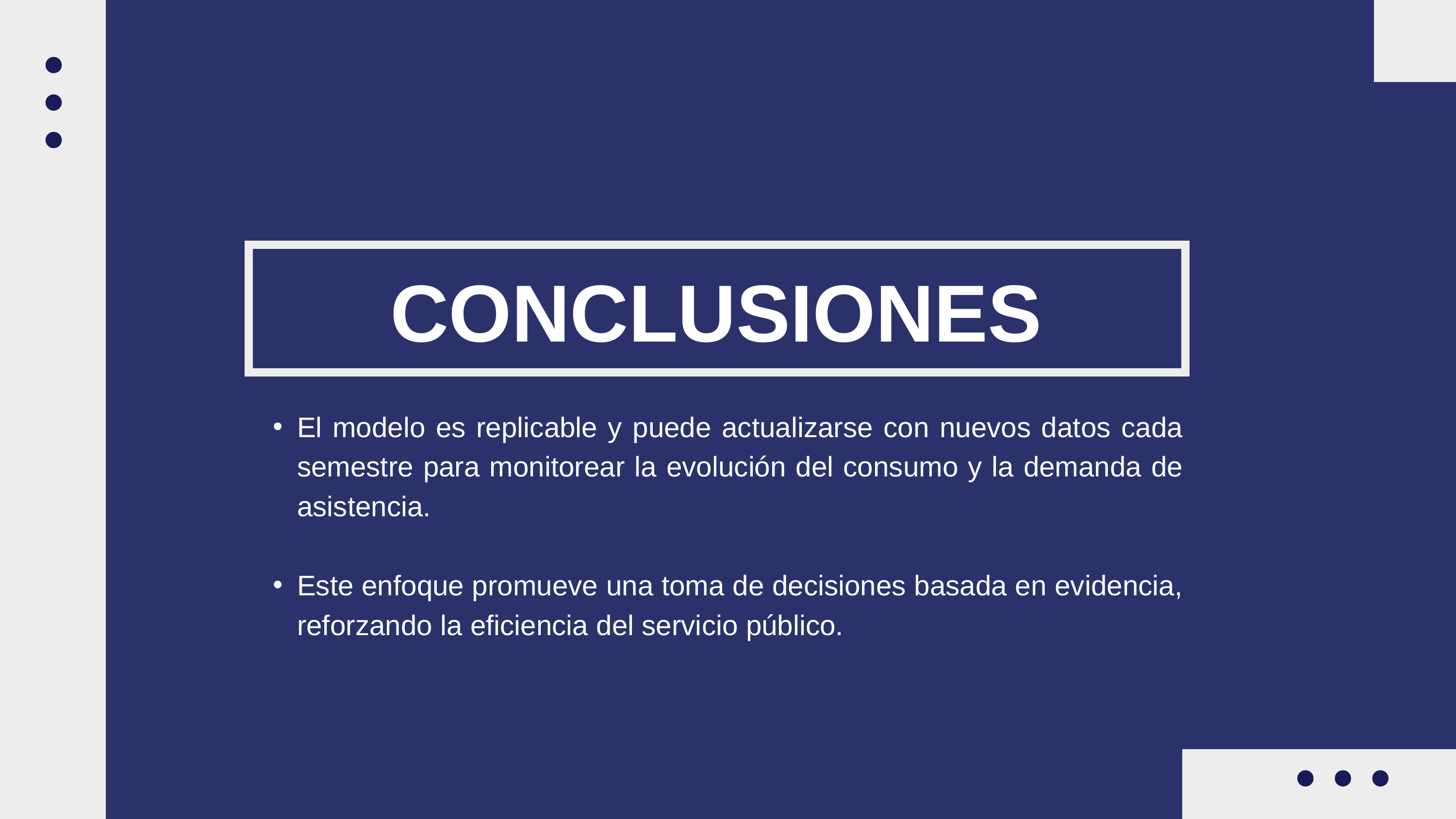

CONCLUSIONES
El modelo es replicable y puede actualizarse con nuevos datos cada semestre para monitorear la evolución del consumo y la demanda de asistencia.

Este enfoque promueve una toma de decisiones basada en evidencia, reforzando la eficiencia del servicio público.